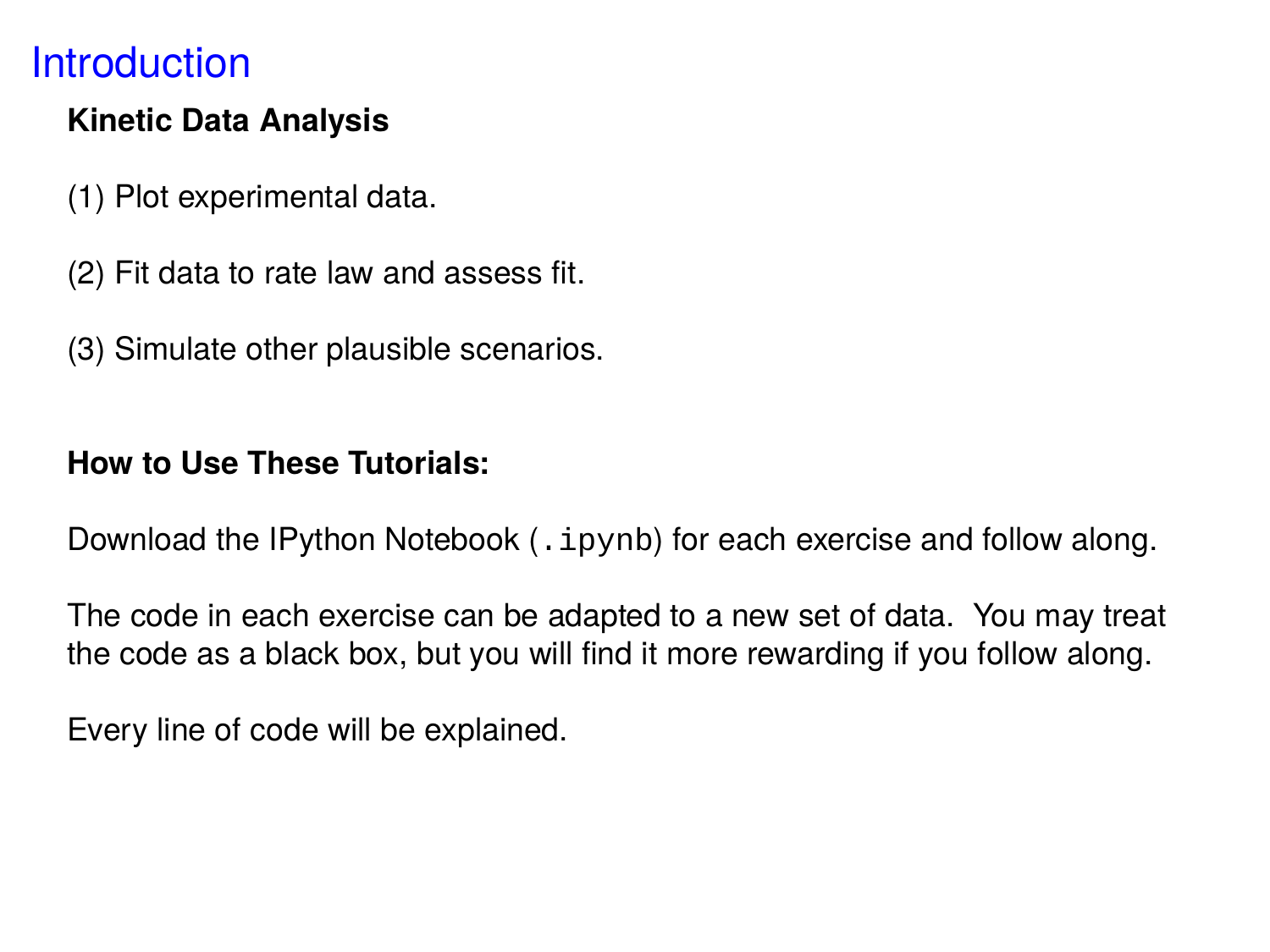

Introduction
Kinetic Data Analysis

Plot experimental data.

Fit data to rate law and assess fit.

Simulate other plausible scenarios.

How to Use These Tutorials:

Download the IPython Notebook (.ipynb) for each exercise and follow along.

The code in each exercise can be adapted to a new set of data.  You may treat the code as a black box, but you will find it more rewarding if you follow along.

Every line of code will be explained.